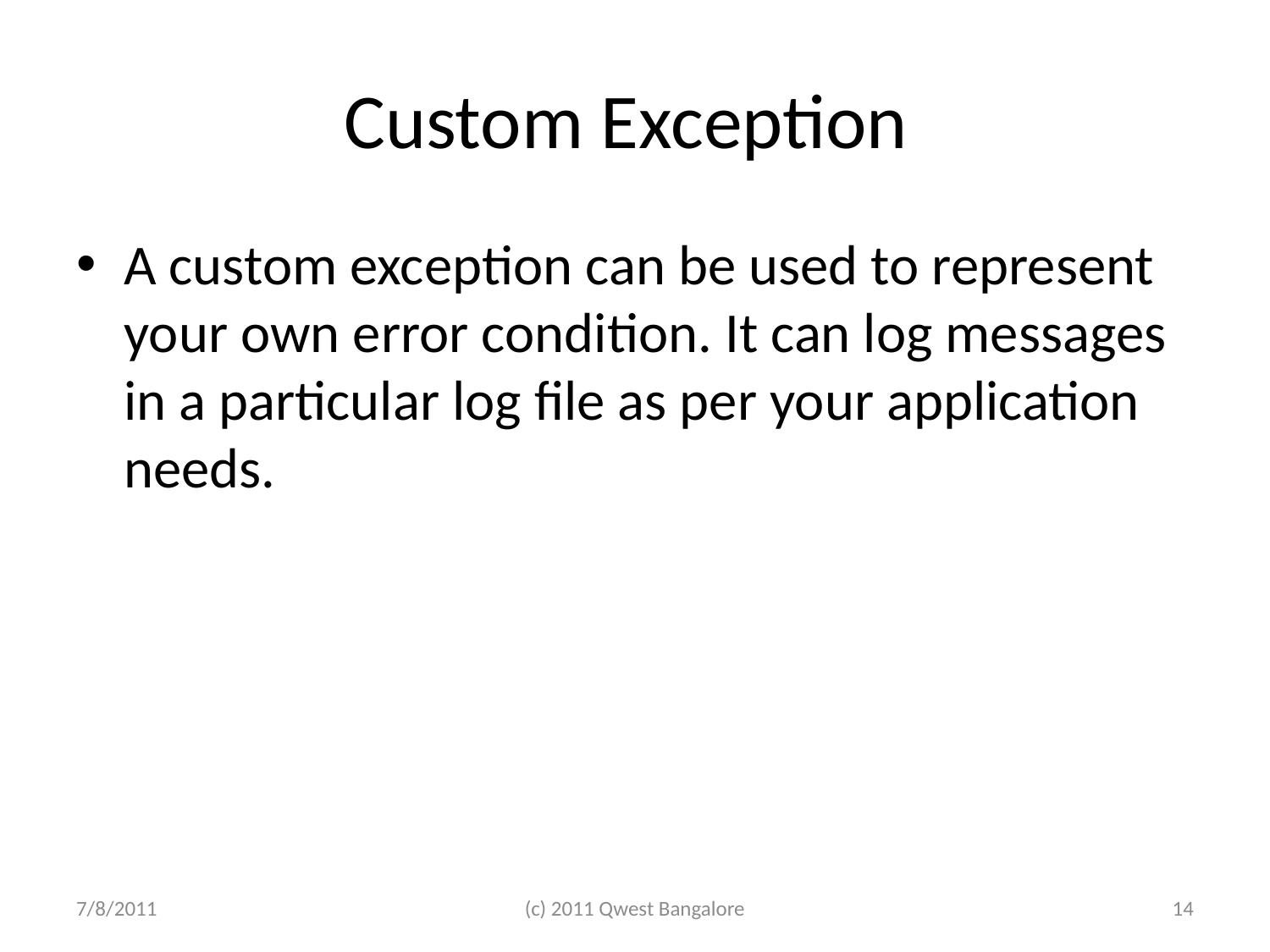

# Custom Exception
A custom exception can be used to represent your own error condition. It can log messages in a particular log file as per your application needs.

7/8/2011
(c) 2011 Qwest Bangalore
14